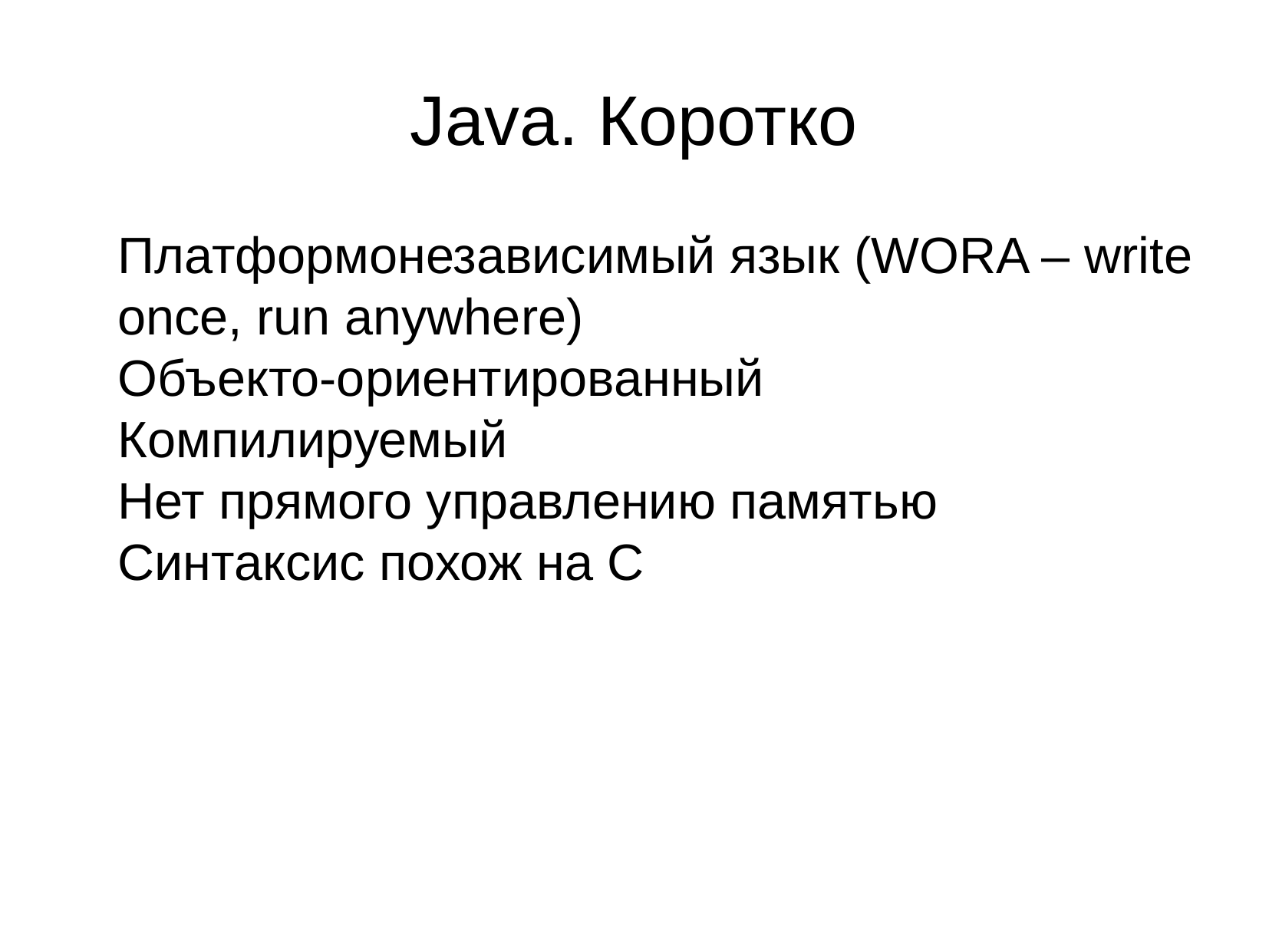

Java. Коротко
Платформонезависимый язык (WORA – write once, run anywhere)
Объекто-ориентированный
Компилируемый
Нет прямого управлению памятью
Синтаксис похож на С